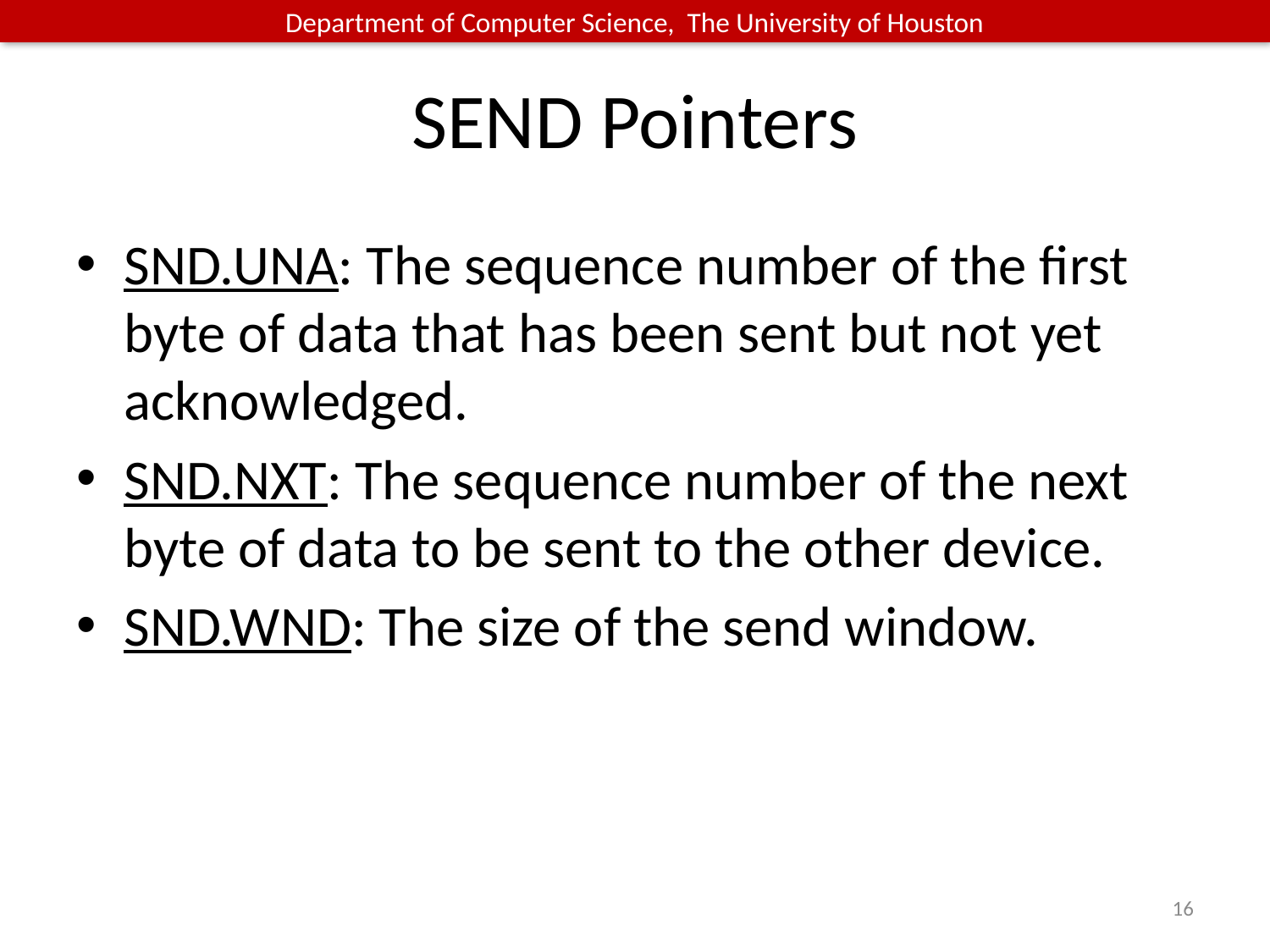

# SEND Pointers
SND.UNA: The sequence number of the first byte of data that has been sent but not yet acknowledged.
SND.NXT: The sequence number of the next byte of data to be sent to the other device.
SND.WND: The size of the send window.
16